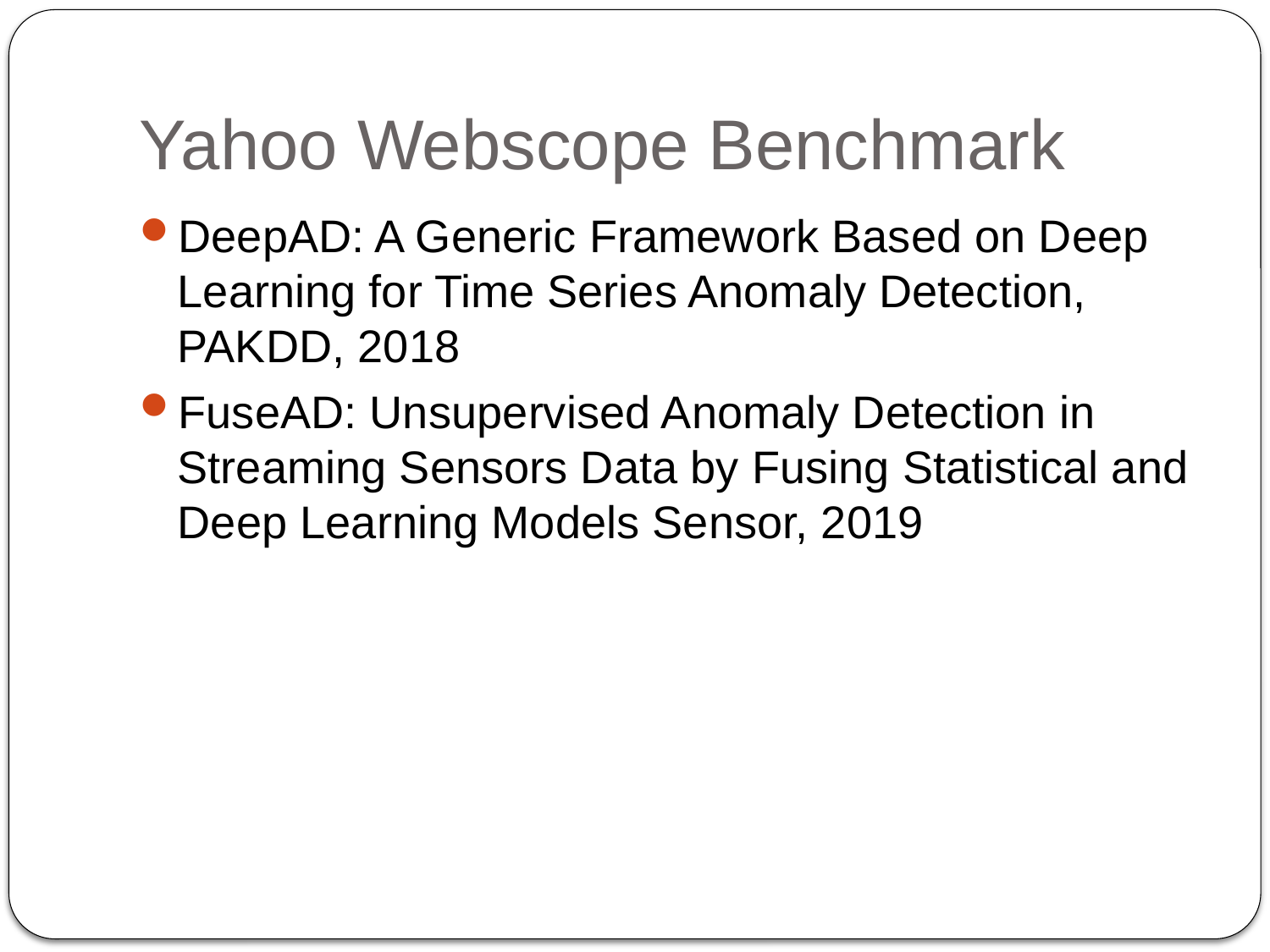

# Yahoo Webscope Benchmark
DeepAD: A Generic Framework Based on Deep Learning for Time Series Anomaly Detection, PAKDD, 2018
FuseAD: Unsupervised Anomaly Detection in Streaming Sensors Data by Fusing Statistical and Deep Learning Models Sensor, 2019